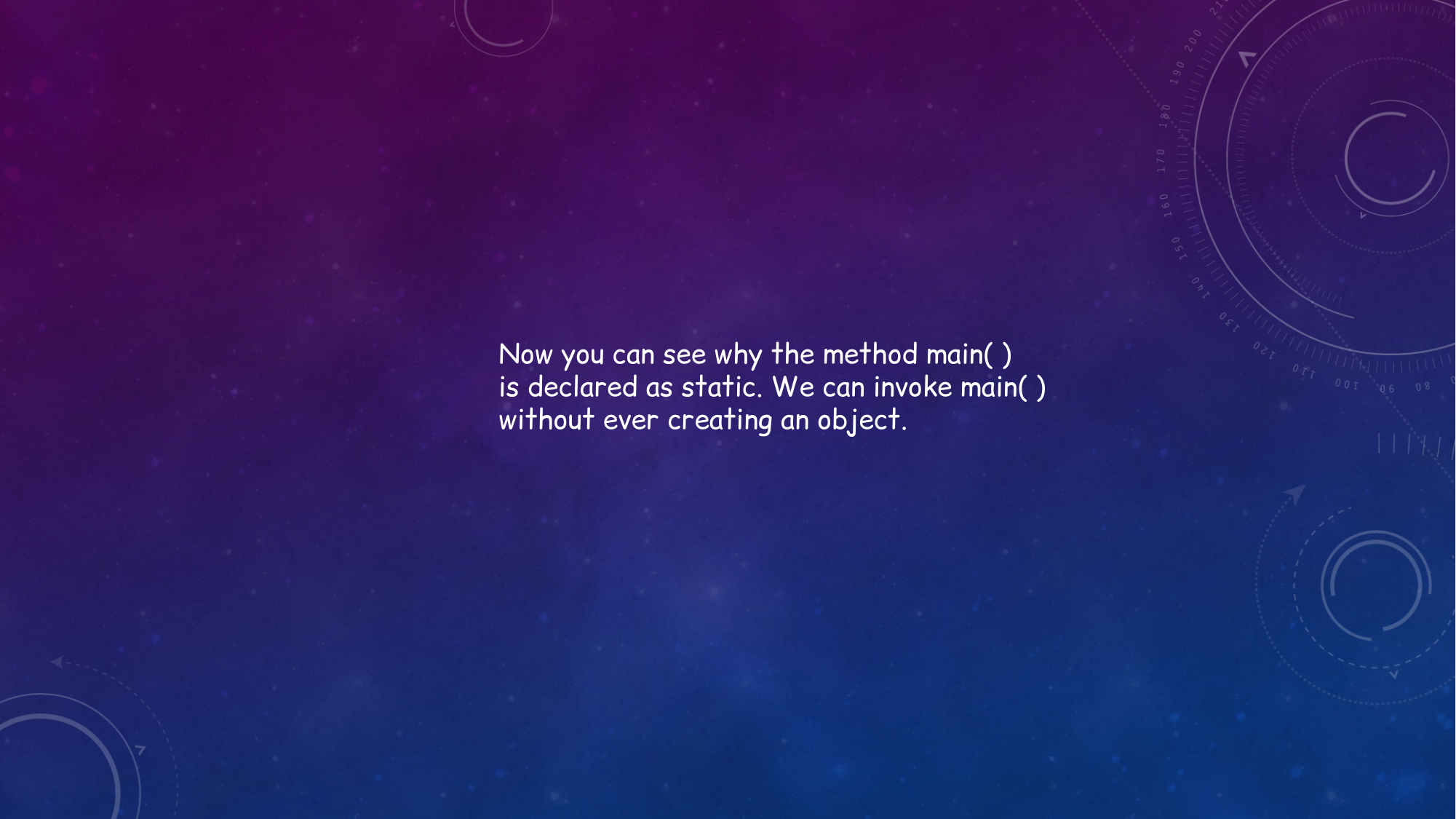

Now you can see why the method main( )
is declared as static. We can invoke main( )
without ever creating an object.